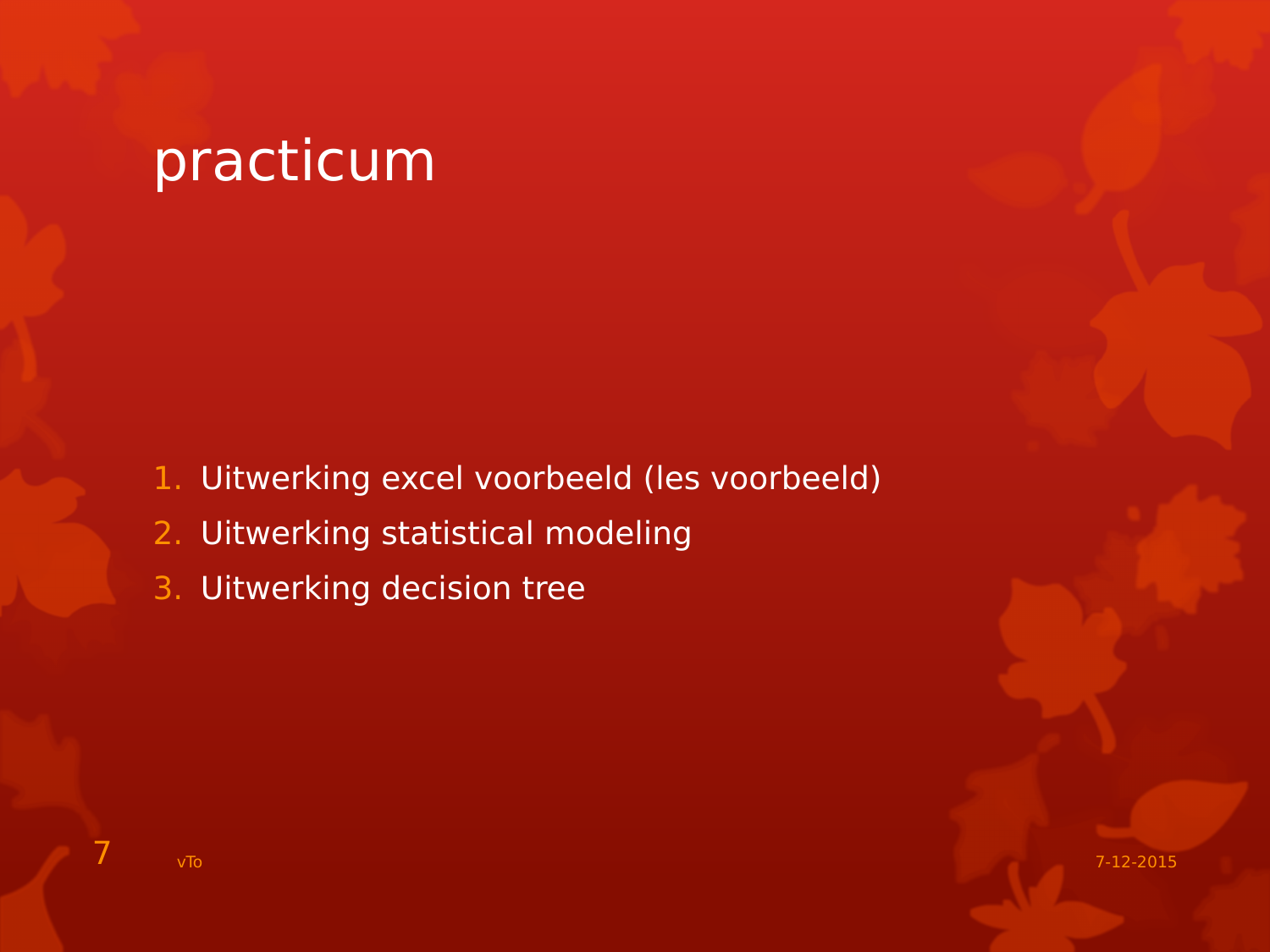

# practicum
Uitwerking excel voorbeeld (les voorbeeld)
Uitwerking statistical modeling
Uitwerking decision tree
7
vTo
7-12-2015